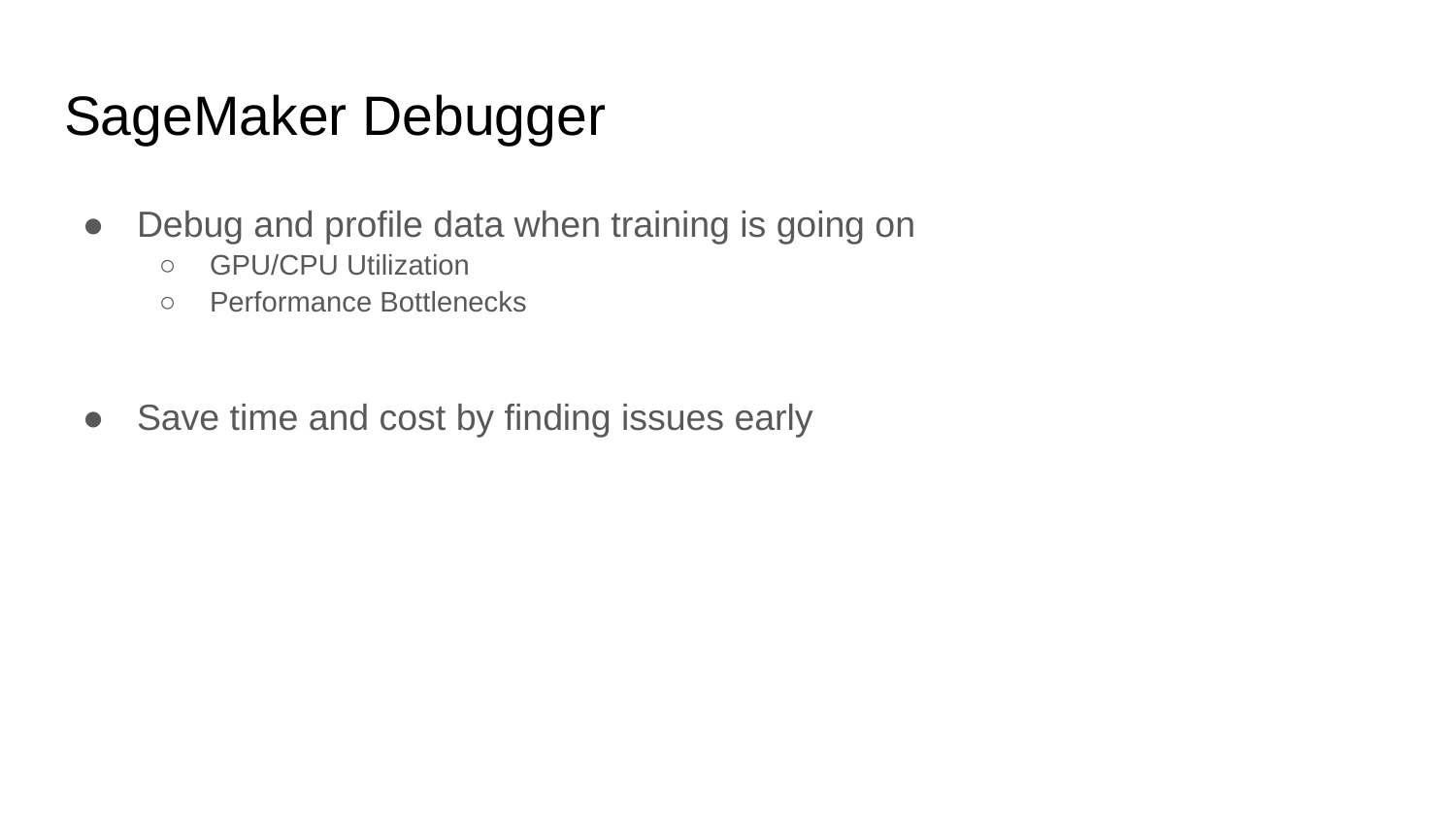

# SageMaker Debugger
Debug and profile data when training is going on
GPU/CPU Utilization
Performance Bottlenecks
Save time and cost by finding issues early